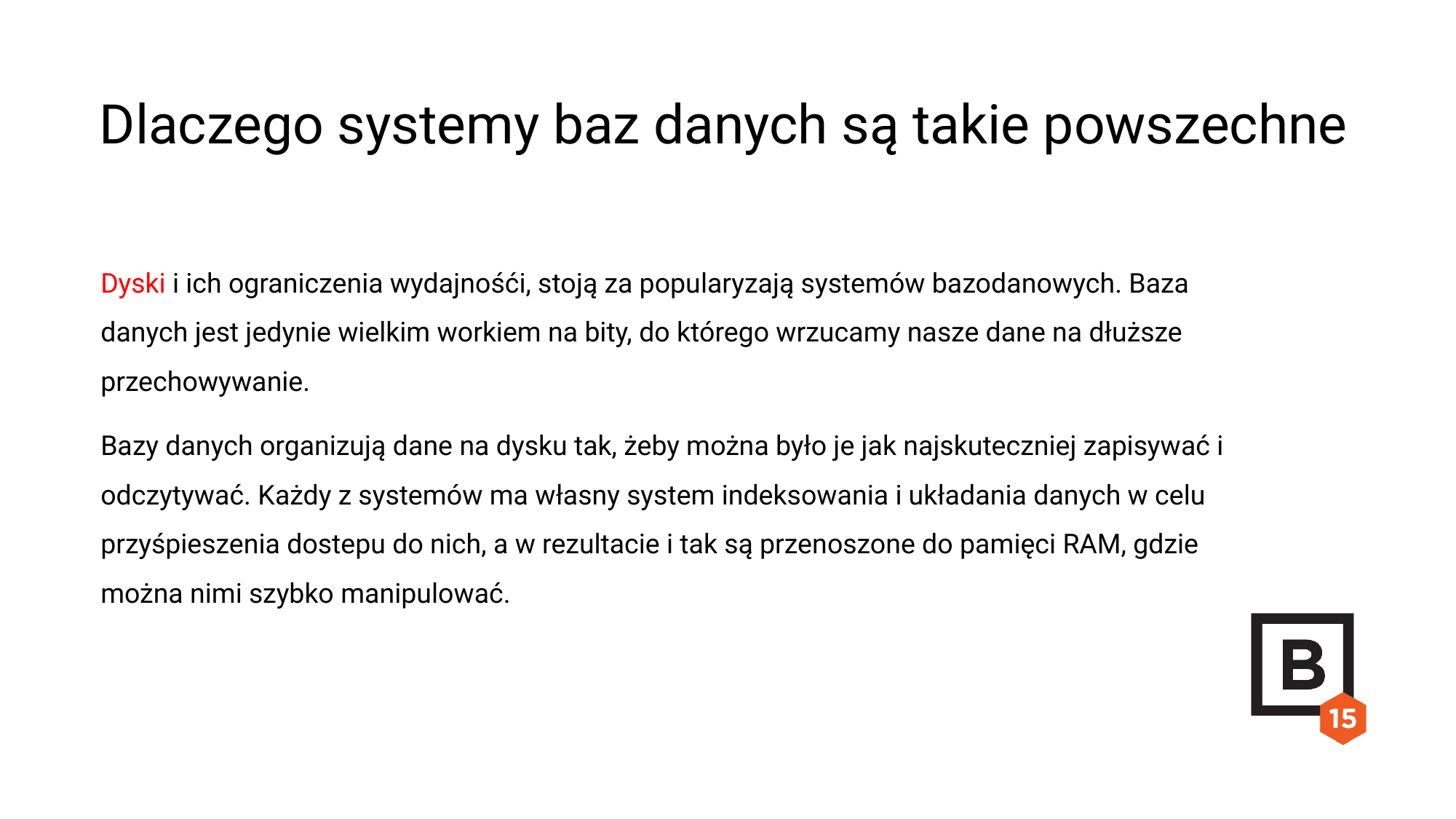

Dlaczego systemy baz danych są takie powszechne

Dyski i ich ograniczenia wydajnośći, stoją za popularyzają systemów bazodanowych. Baza danych jest jedynie wielkim workiem na bity, do którego wrzucamy nasze dane na dłuższe przechowywanie.
Bazy danych organizują dane na dysku tak, żeby można było je jak najskuteczniej zapisywać i odczytywać. Każdy z systemów ma własny system indeksowania i układania danych w celu przyśpieszenia dostepu do nich, a w rezultacie i tak są przenoszone do pamięci RAM, gdzie można nimi szybko manipulować.